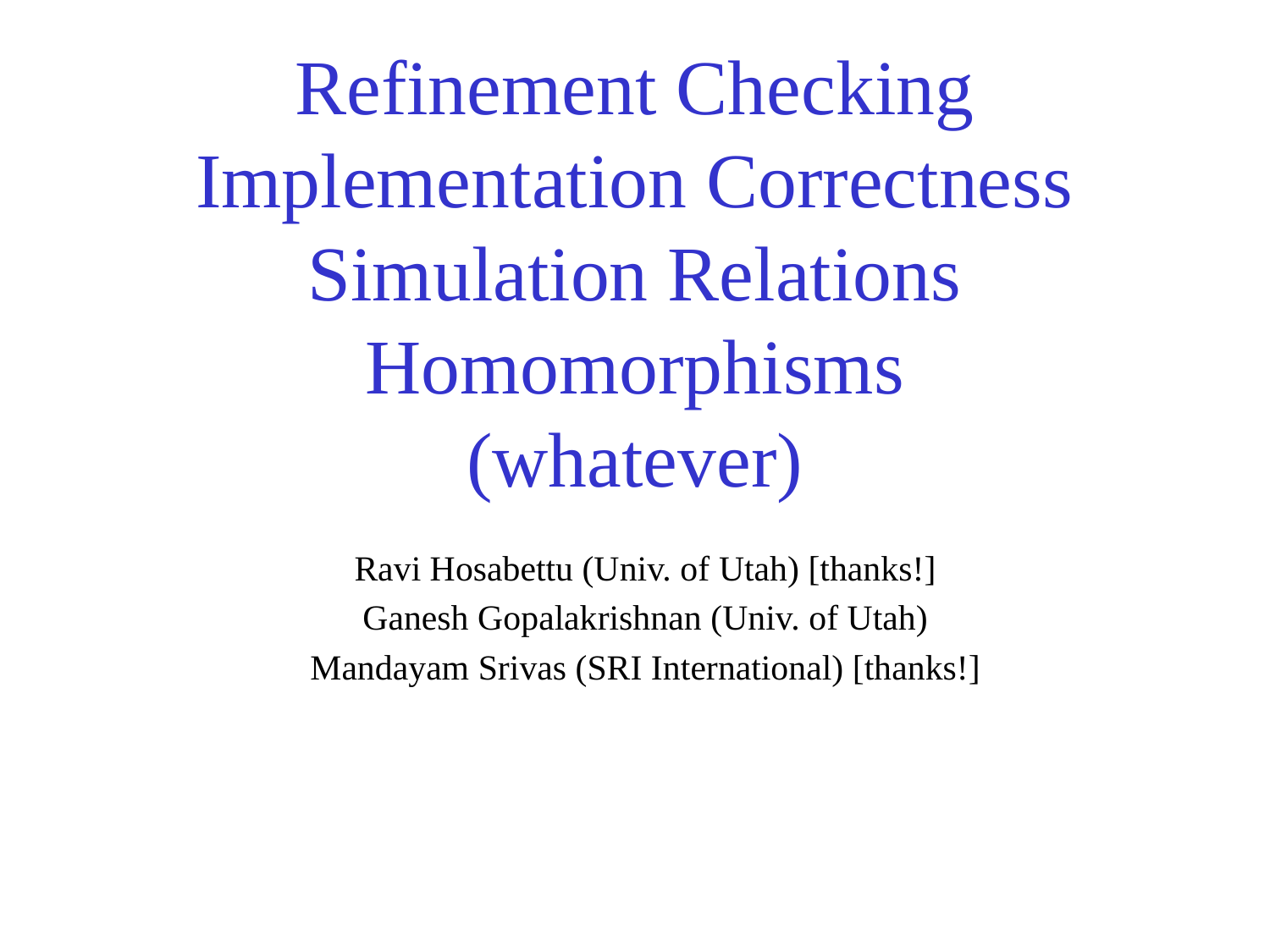

# Refinement Checking Implementation Correctness Simulation Relations Homomorphisms (whatever)
Ravi Hosabettu (Univ. of Utah) [thanks!]
Ganesh Gopalakrishnan (Univ. of Utah)
Mandayam Srivas (SRI International) [thanks!]